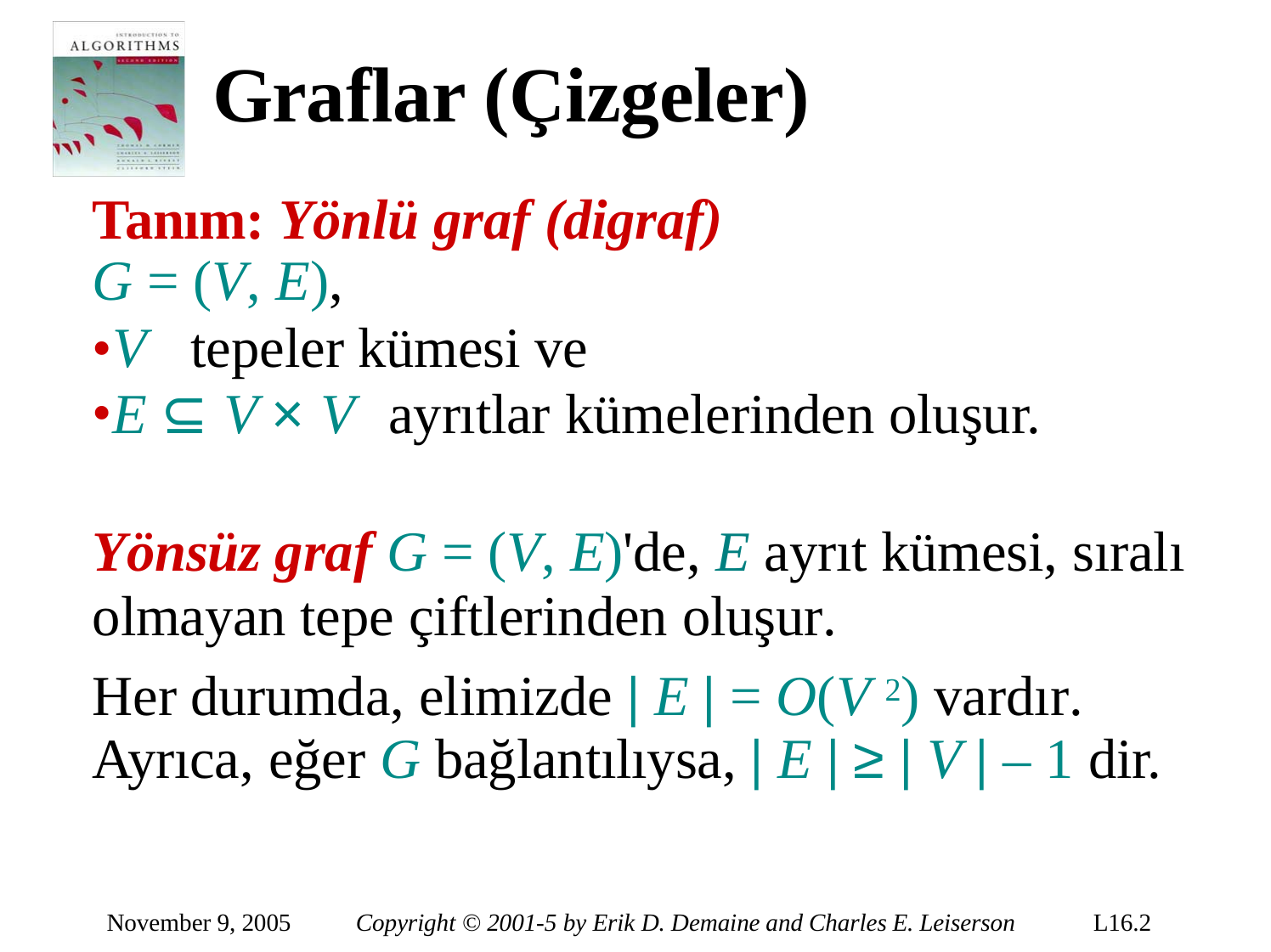

# Graflar (Çizgeler)
Tanım: Yönlü graf (digraf)
G = (V, E),
•V	 tepeler kümesi ve
E ⊆ V × V	ayrıtlar kümelerinden oluşur.

Yönsüz graf G = (V, E)'de, E ayrıt kümesi, sıralı olmayan tepe çiftlerinden oluşur.

Her durumda, elimizde | E | = O(V 2) vardır.
Ayrıca, eğer G bağlantılıysa, | E | ≥ | V | – 1 dir.

November 9, 2005
Copyright © 2001-5 by Erik D. Demaine and Charles E. Leiserson
L16.2